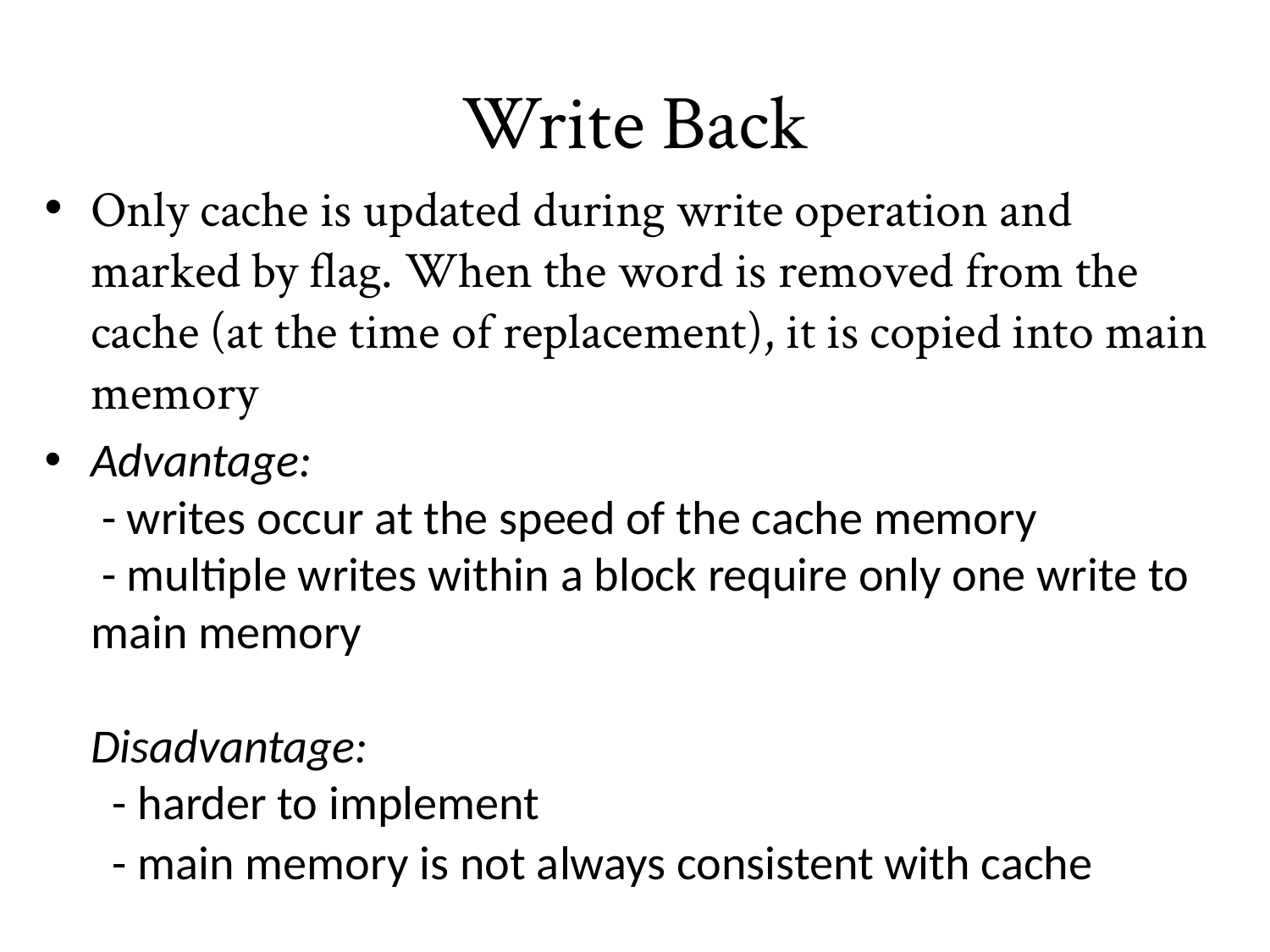

# Write Back
Only cache is updated during write operation and marked by flag. When the word is removed from the cache (at the time of replacement), it is copied into main memory
Advantage: 
 - writes occur at the speed of the cache memory 
 - multiple writes within a block require only one write to main memory 
  
Disadvantage: 
  - harder to implement 
  - main memory is not always consistent with cache